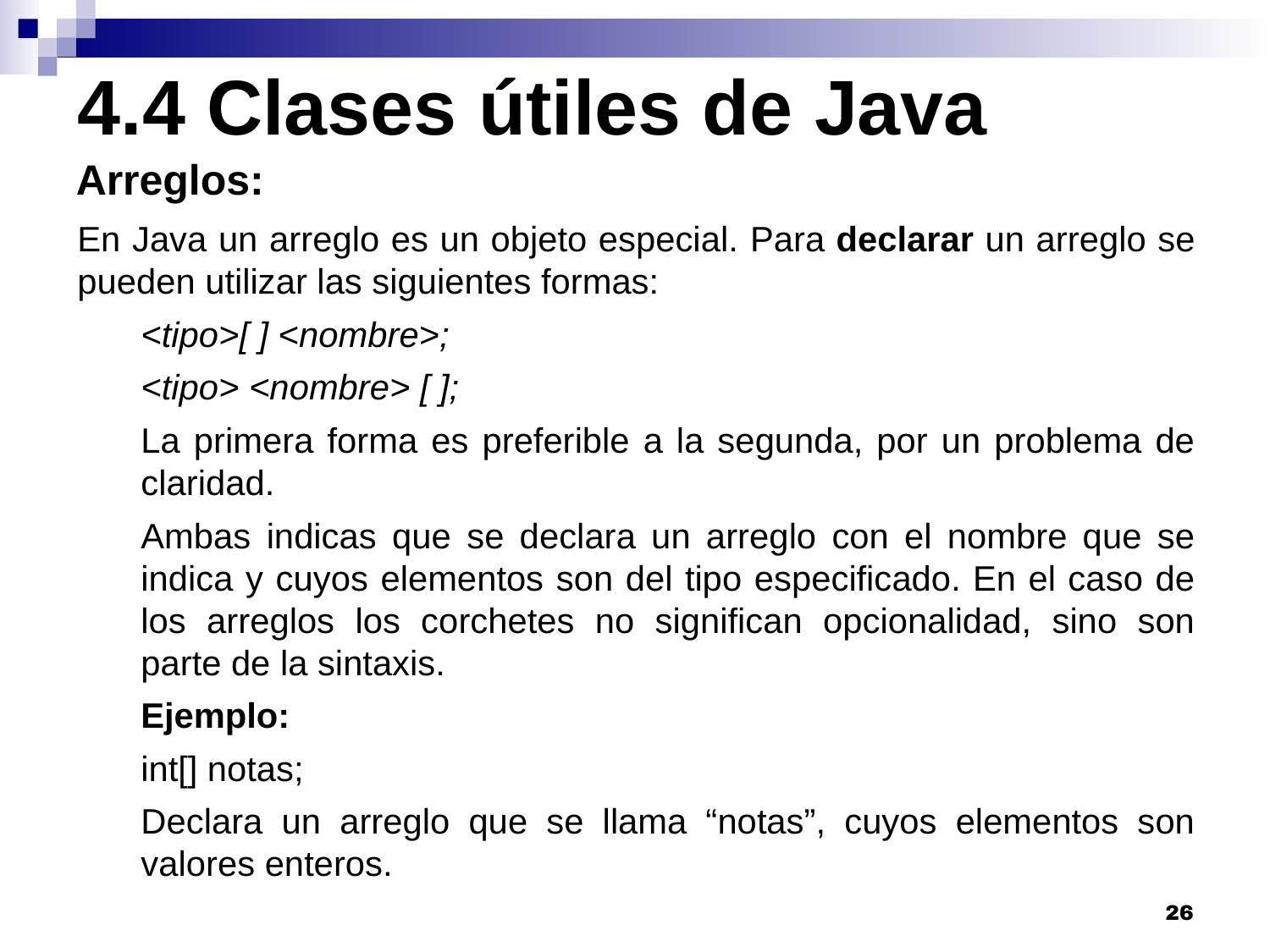

4.4 Clases útiles de Java
Arreglos:
En Java un arreglo es un objeto especial. Para declarar un arreglo se pueden utilizar las siguientes formas:
<tipo>[ ] <nombre>;
<tipo> <nombre> [ ];
La primera forma es preferible a la segunda, por un problema de claridad.
Ambas indicas que se declara un arreglo con el nombre que se indica y cuyos elementos son del tipo especificado. En el caso de los arreglos los corchetes no significan opcionalidad, sino son parte de la sintaxis.
Ejemplo:
int[] notas;
Declara un arreglo que se llama “notas”, cuyos elementos son valores enteros.
26